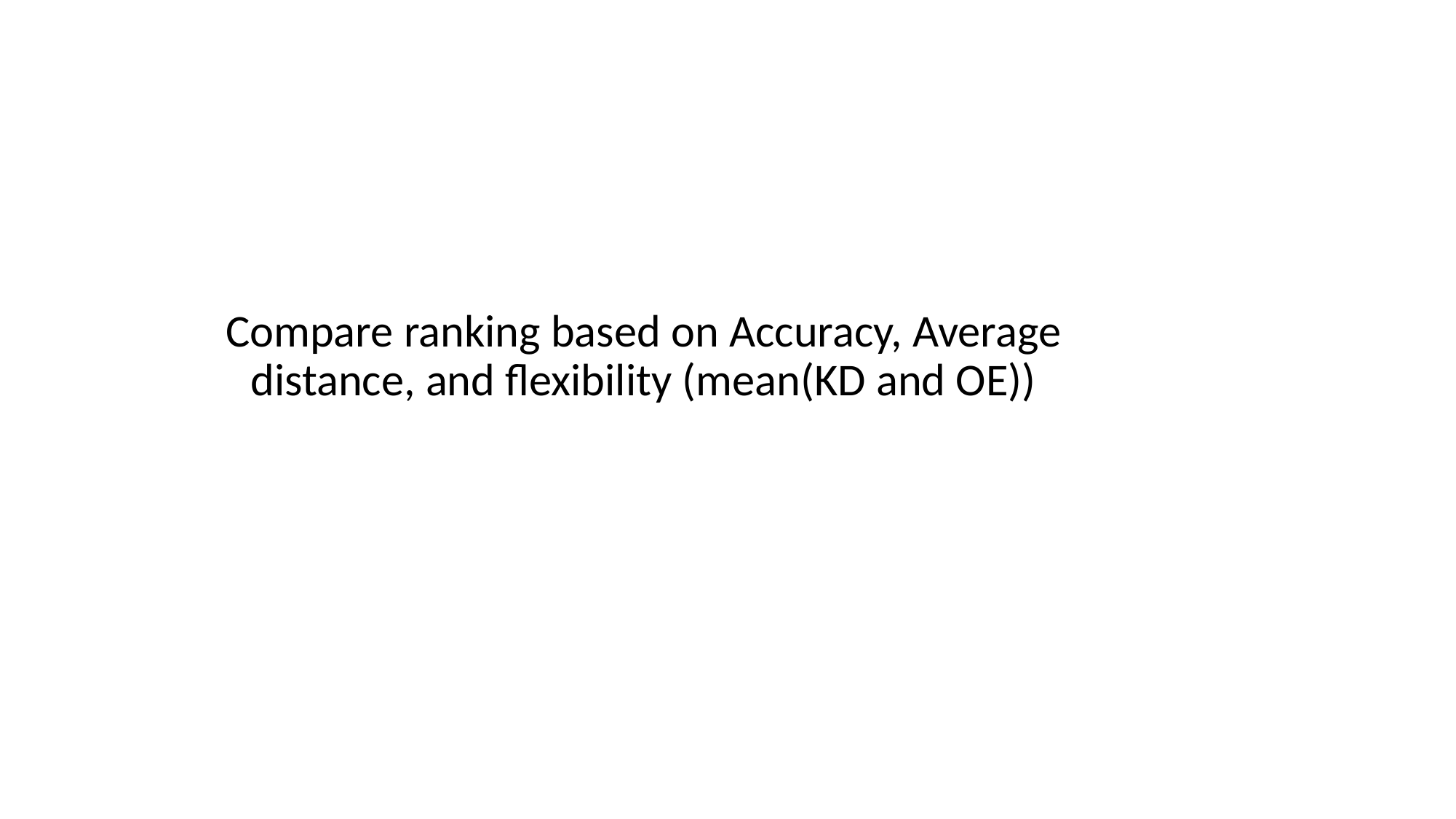

# Compare ranking based on Accuracy, Average distance, and flexibility (mean(KD and OE))